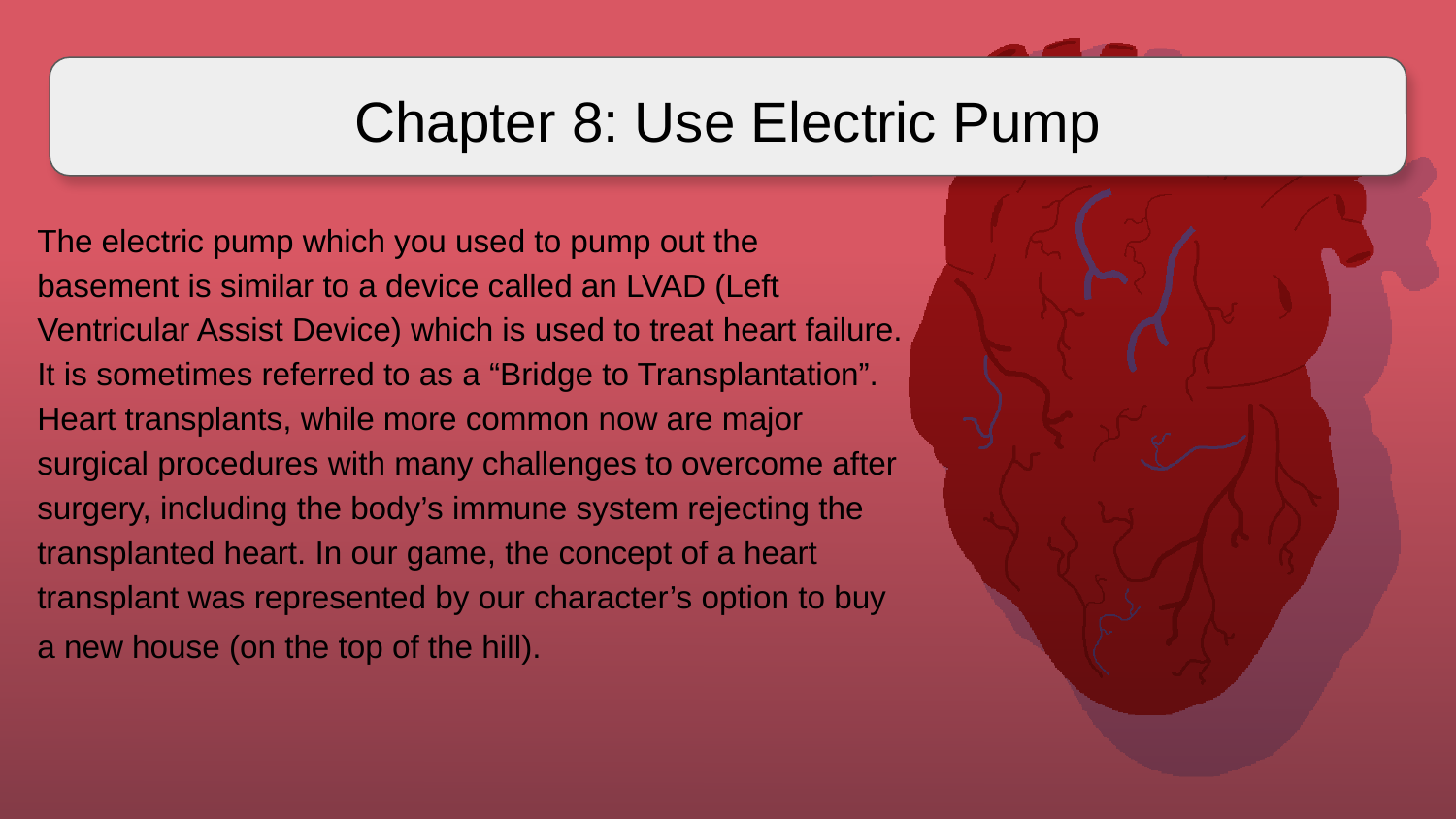

# Chapter 8: Use Electric Pump
The electric pump which you used to pump out the basement is similar to a device called an LVAD (Left Ventricular Assist Device) which is used to treat heart failure. It is sometimes referred to as a “Bridge to Transplantation”. Heart transplants, while more common now are major surgical procedures with many challenges to overcome after surgery, including the body’s immune system rejecting the transplanted heart. In our game, the concept of a heart transplant was represented by our character’s option to buy a new house (on the top of the hill).